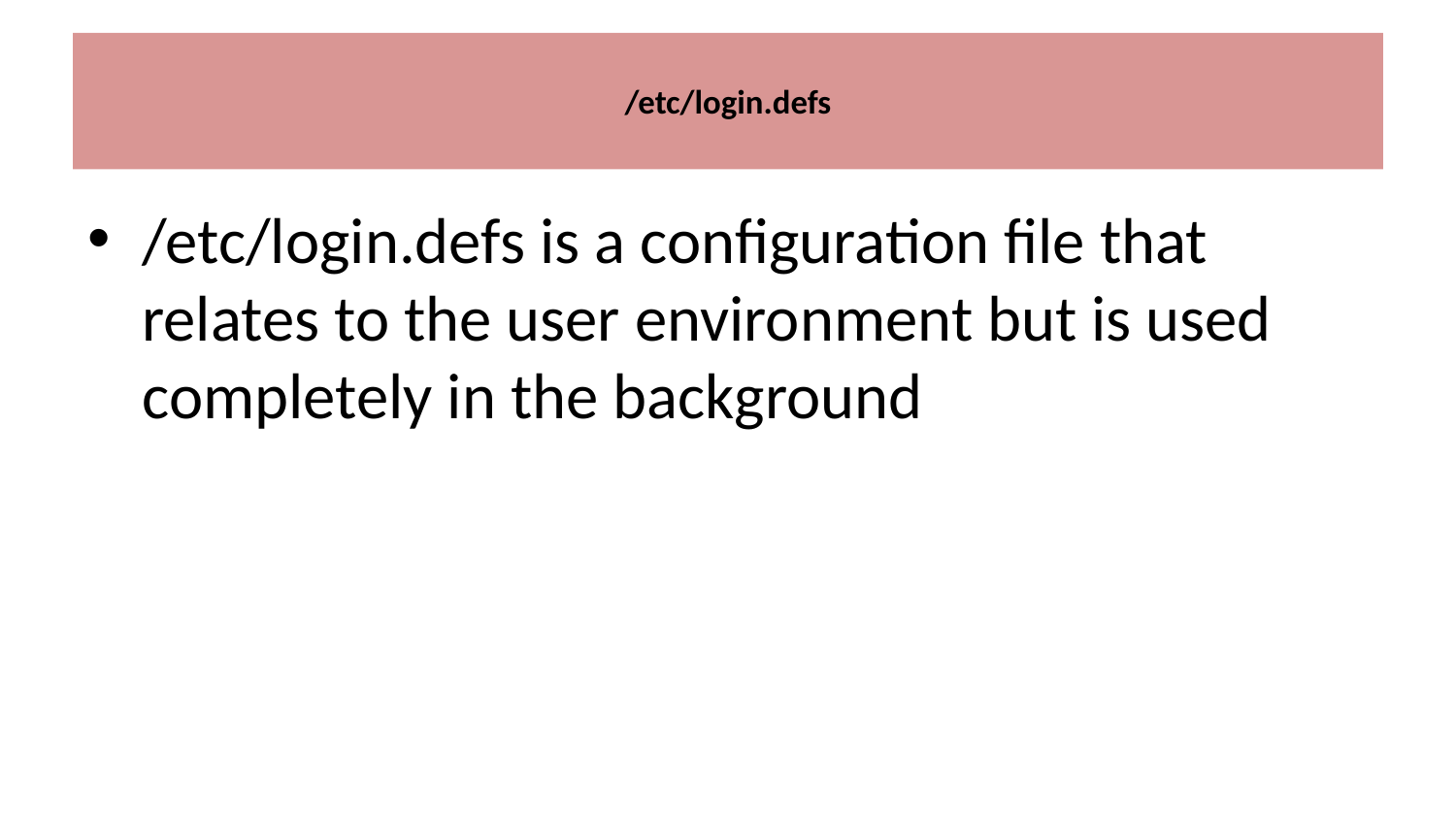

# /etc/login.defs
/etc/login.defs is a configuration file that relates to the user environment but is used completely in the background